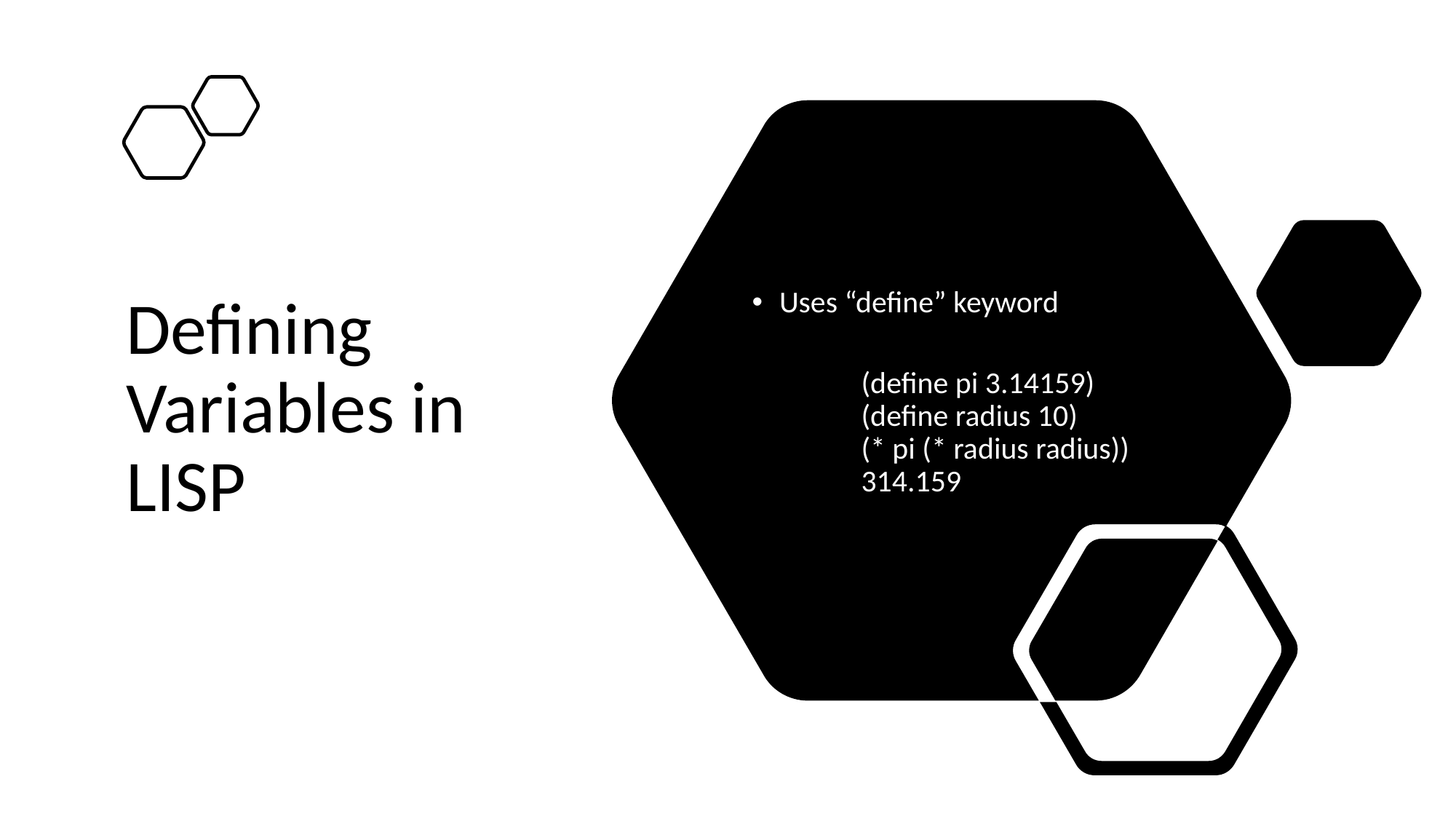

# Defining Variables in LISP
Uses “define” keyword
	(define pi 3.14159)
	(define radius 10)
	(* pi (* radius radius))
	314.159